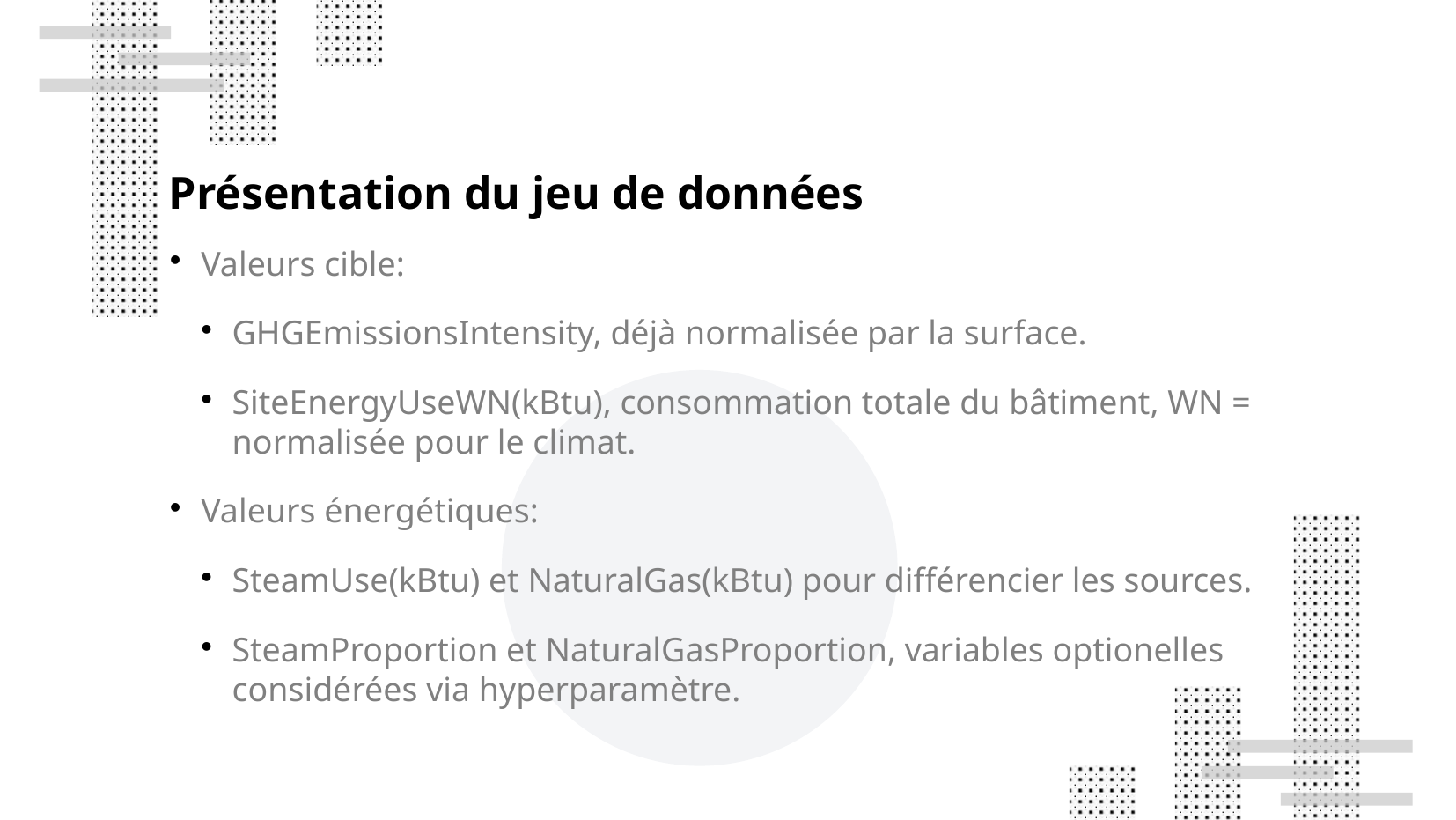

Présentation du jeu de données
Valeurs cible:
GHGEmissionsIntensity, déjà normalisée par la surface.
SiteEnergyUseWN(kBtu), consommation totale du bâtiment, WN = normalisée pour le climat.
Valeurs énergétiques:
SteamUse(kBtu) et NaturalGas(kBtu) pour différencier les sources.
SteamProportion et NaturalGasProportion, variables optionelles considérées via hyperparamètre.